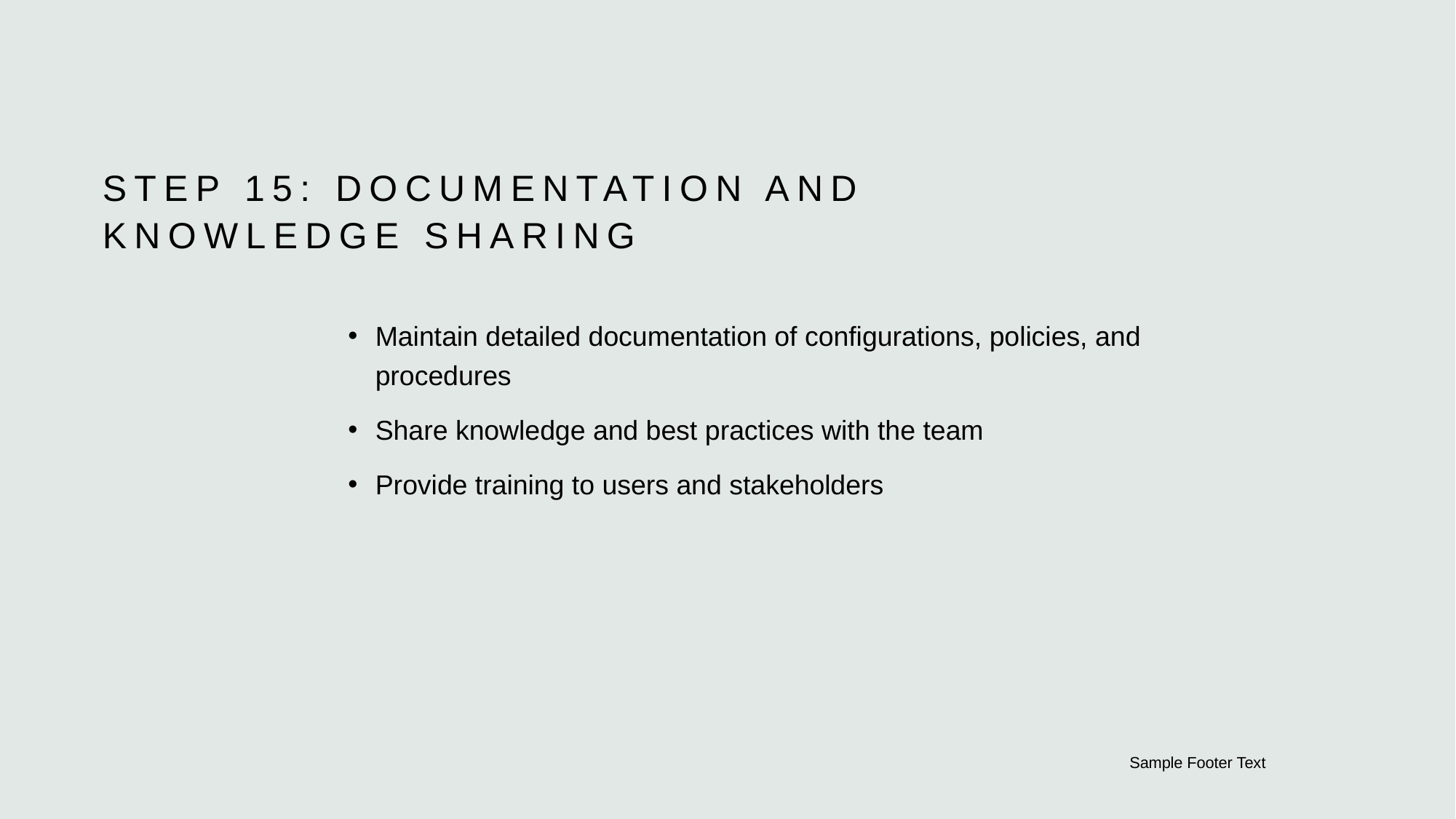

# Step 15: Documentation and Knowledge Sharing
Maintain detailed documentation of configurations, policies, and procedures
Share knowledge and best practices with the team
Provide training to users and stakeholders

Sample Footer Text
16